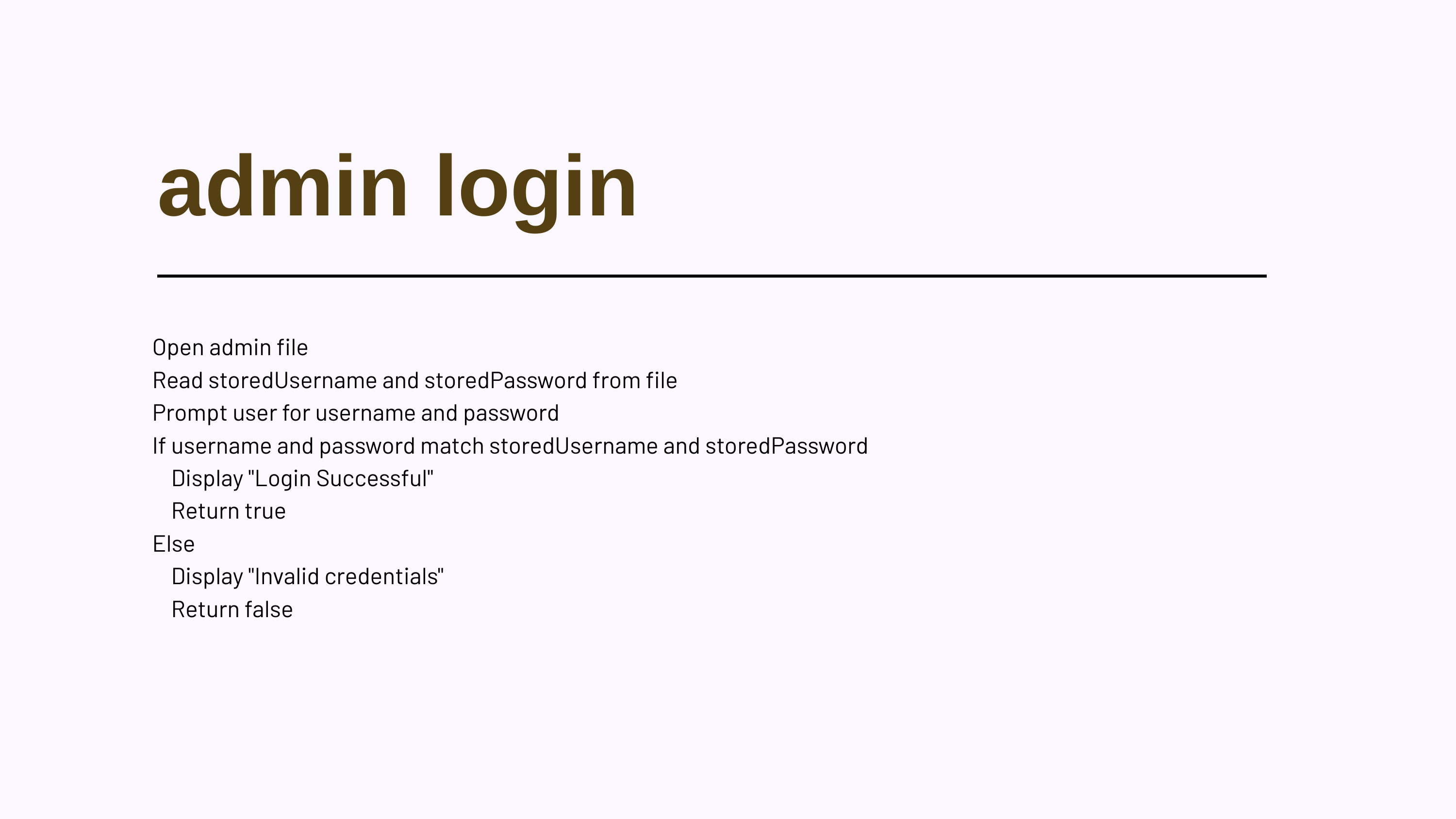

admin login

Open admin file
Read storedUsername and storedPassword from file
Prompt user for username and password
If username and password match storedUsername and storedPassword
    Display "Login Successful"
    Return true
Else
    Display "Invalid credentials"
    Return false